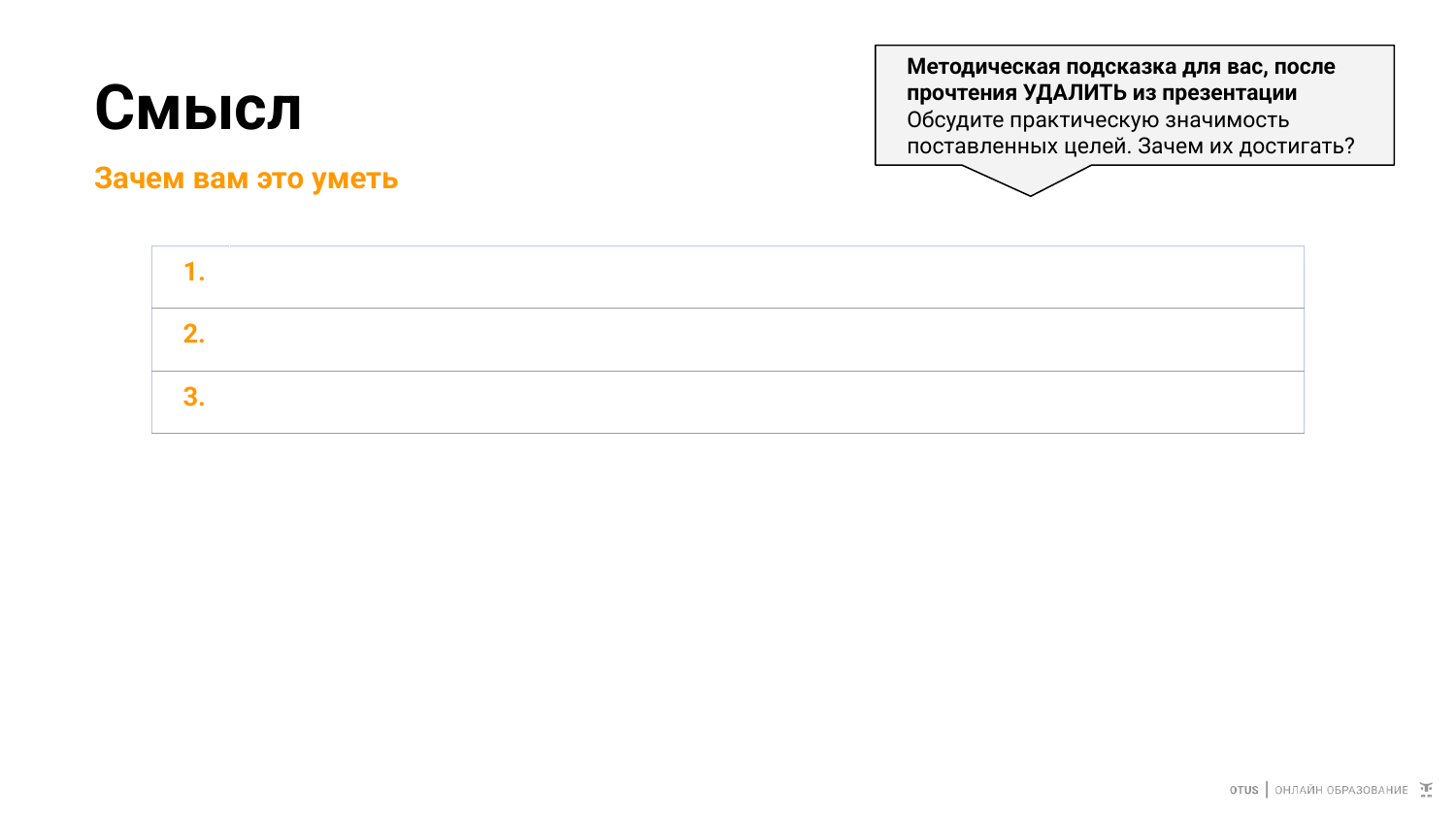

Методическая подсказка для вас, после прочтения УДАЛИТЬ из презентации Обсудите практическую значимость поставленных целей. Зачем их достигать?
# Смысл
Зачем вам это уметь
| 1. |  |
| --- | --- |
| 2. |  |
| 3. |  |